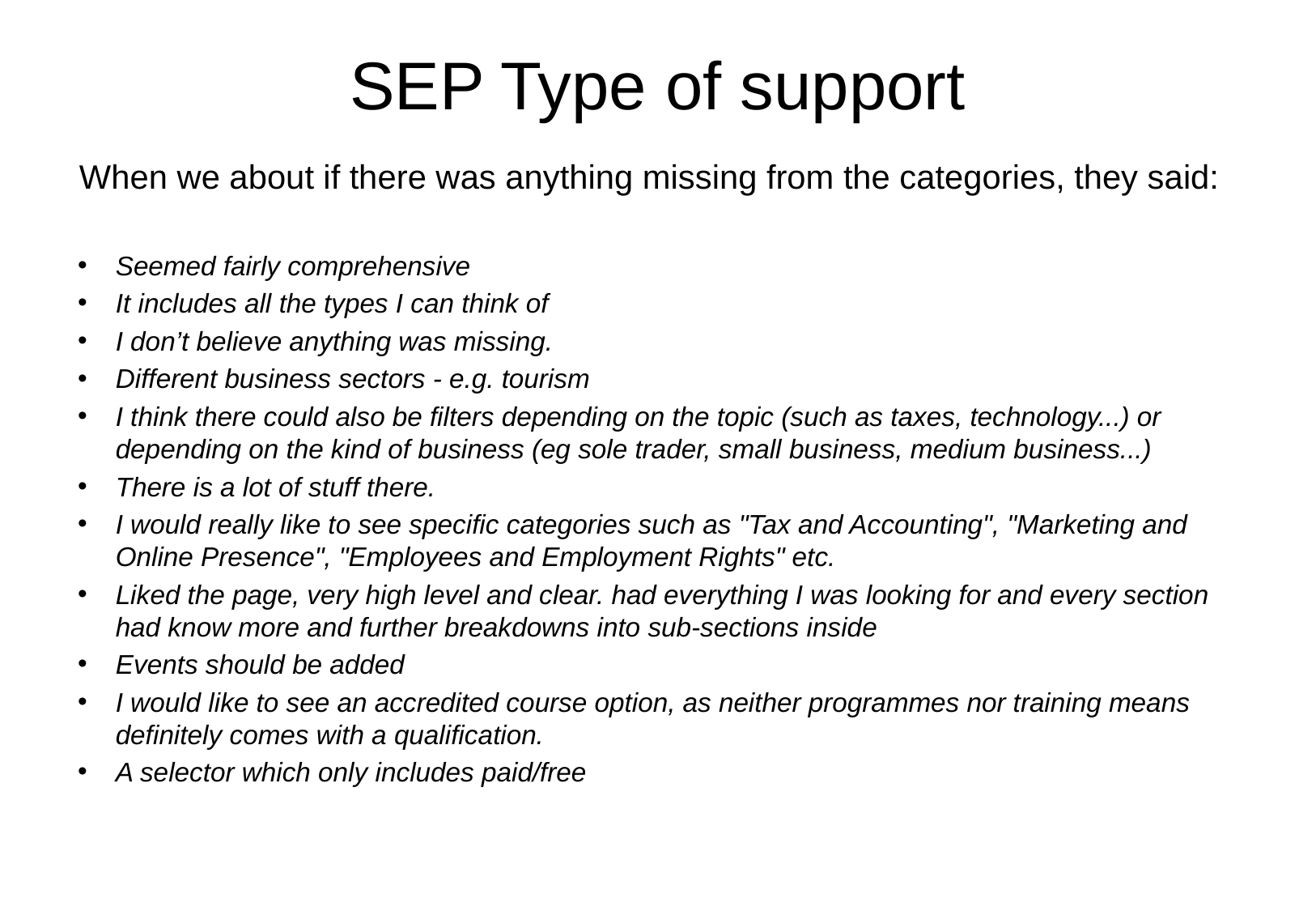

# SEP Type of support
When we about if there was anything missing from the categories, they said:

Seemed fairly comprehensive
It includes all the types I can think of
I don’t believe anything was missing.
Different business sectors - e.g. tourism
I think there could also be filters depending on the topic (such as taxes, technology...) or depending on the kind of business (eg sole trader, small business, medium business...)
There is a lot of stuff there.
I would really like to see specific categories such as "Tax and Accounting", "Marketing and Online Presence", "Employees and Employment Rights" etc.
Liked the page, very high level and clear. had everything I was looking for and every section had know more and further breakdowns into sub-sections inside
Events should be added
I would like to see an accredited course option, as neither programmes nor training means definitely comes with a qualification.
A selector which only includes paid/free